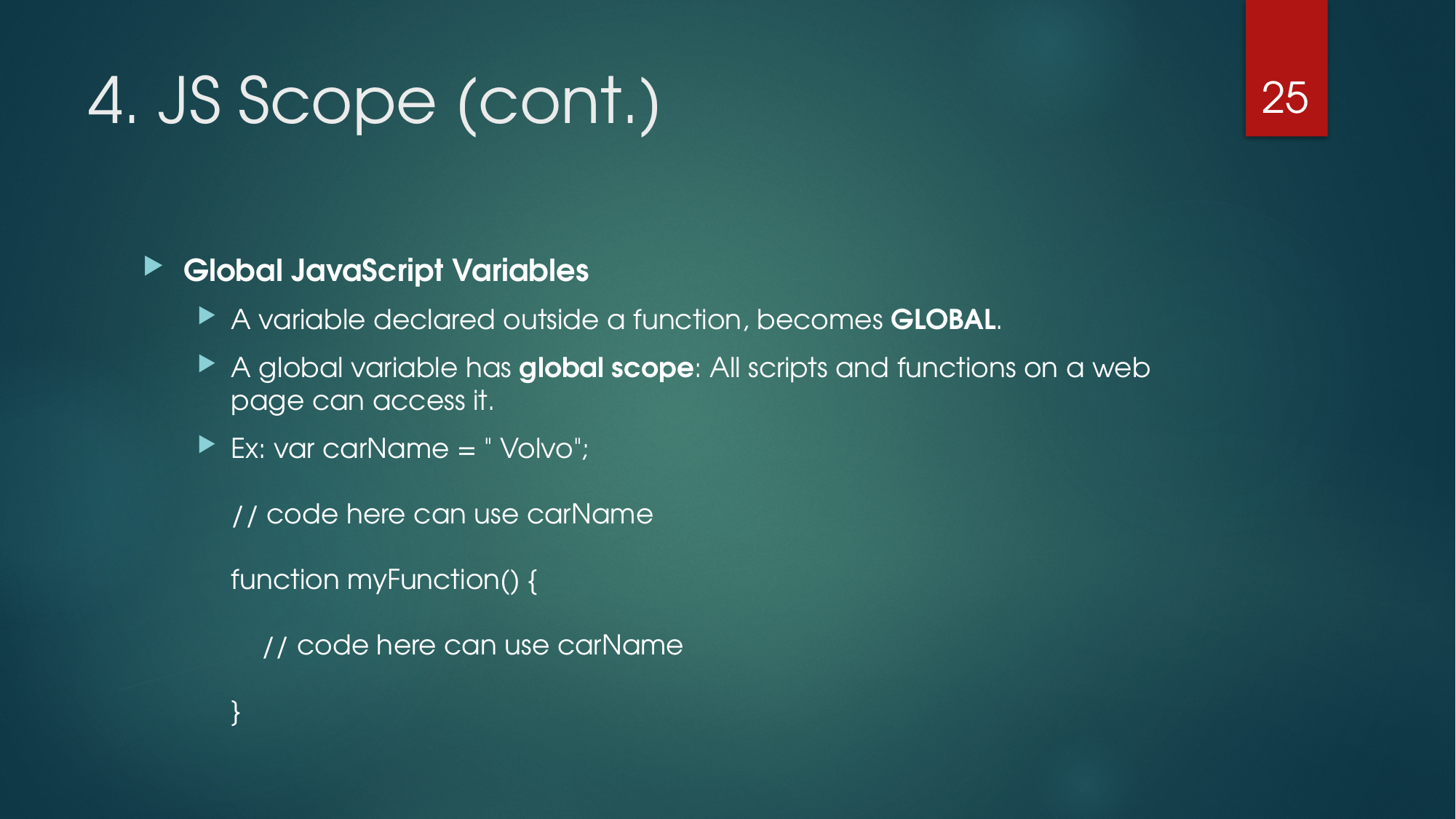

25
# 4. JS Scope (cont.)
Global JavaScript Variables
A variable declared outside a function, becomes GLOBAL.
A global variable has global scope: All scripts and functions on a web page can access it.
Ex: var carName = " Volvo";
// code here can use carName
function myFunction() {
    // code here can use carName
}